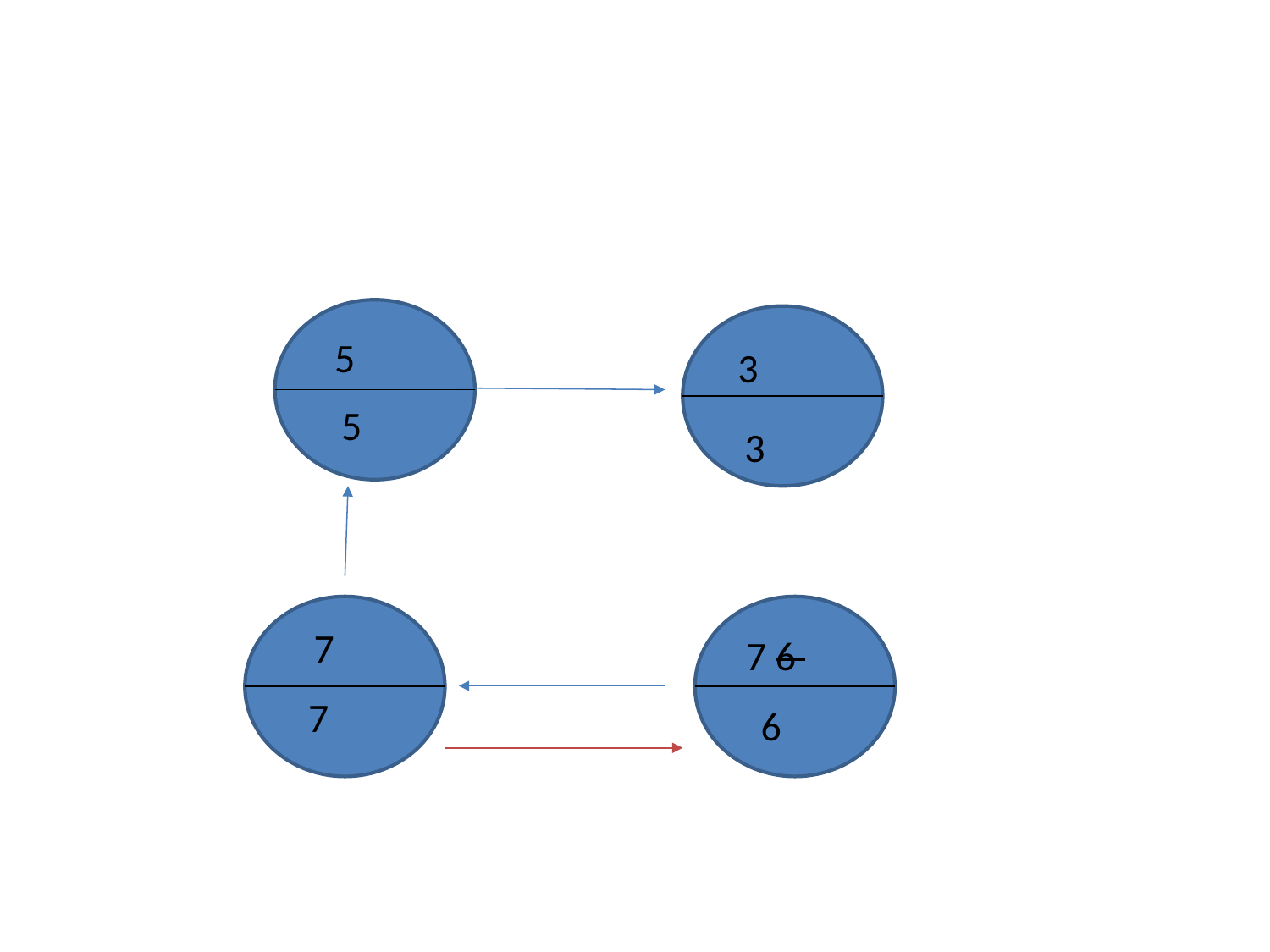

#

    5
3
    5
3

     7
   7 6
7
     6